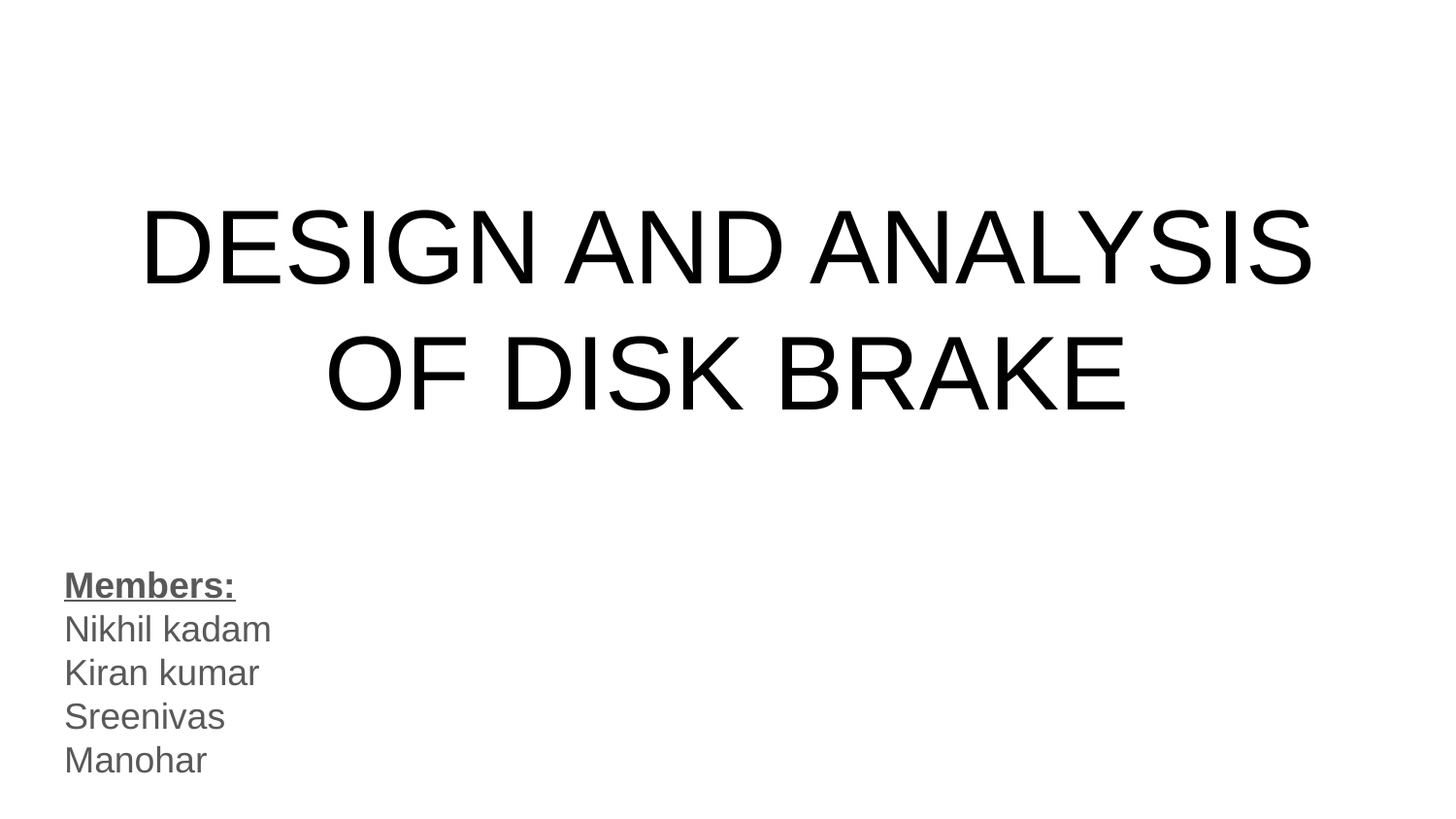

# DESIGN AND ANALYSIS OF DISK BRAKE
Members:
Nikhil kadam
Kiran kumar
Sreenivas
Manohar